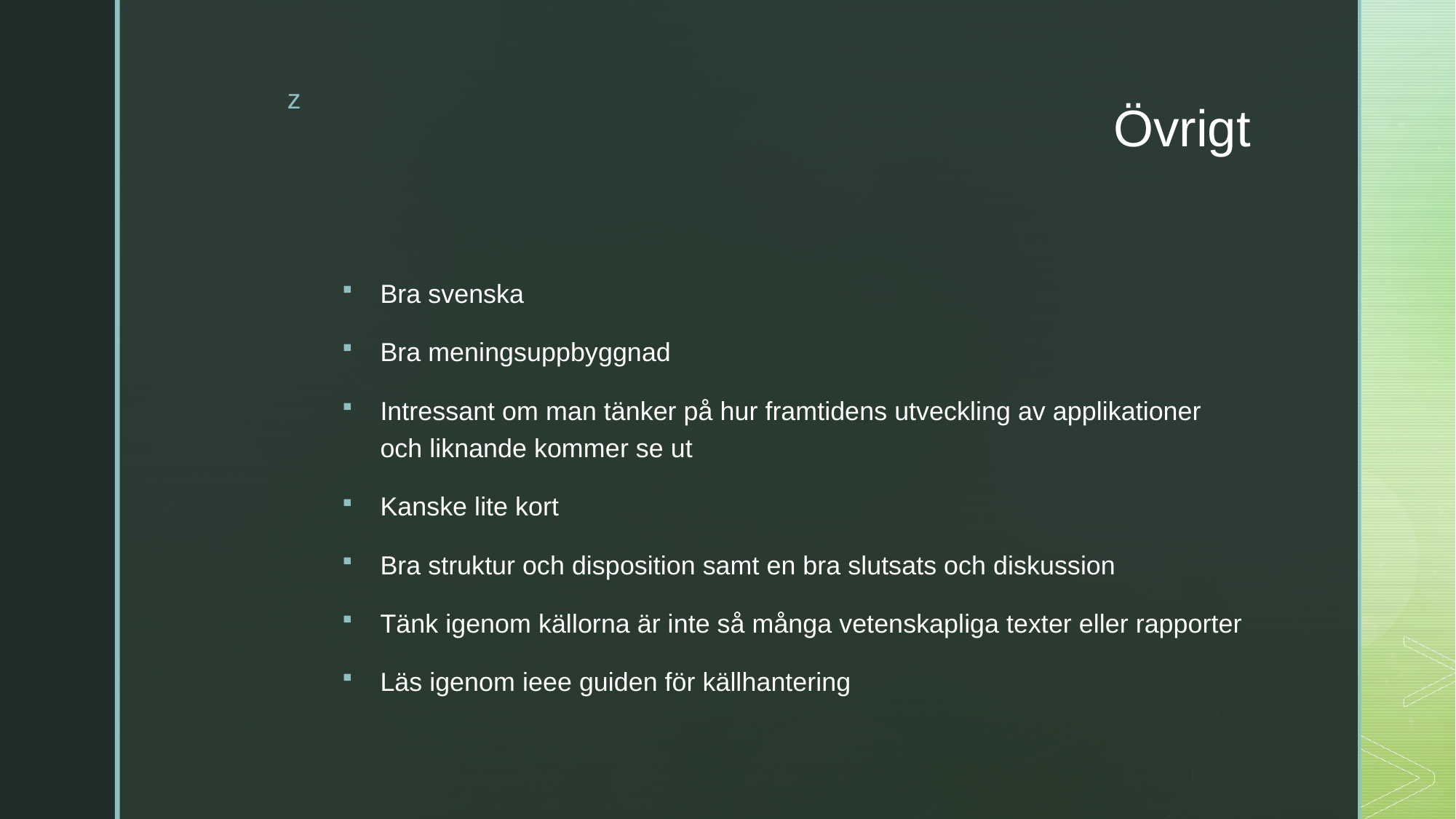

# Övrigt
Bra svenska
Bra meningsuppbyggnad
Intressant om man tänker på hur framtidens utveckling av applikationer och liknande kommer se ut
Kanske lite kort
Bra struktur och disposition samt en bra slutsats och diskussion
Tänk igenom källorna är inte så många vetenskapliga texter eller rapporter
Läs igenom ieee guiden för källhantering